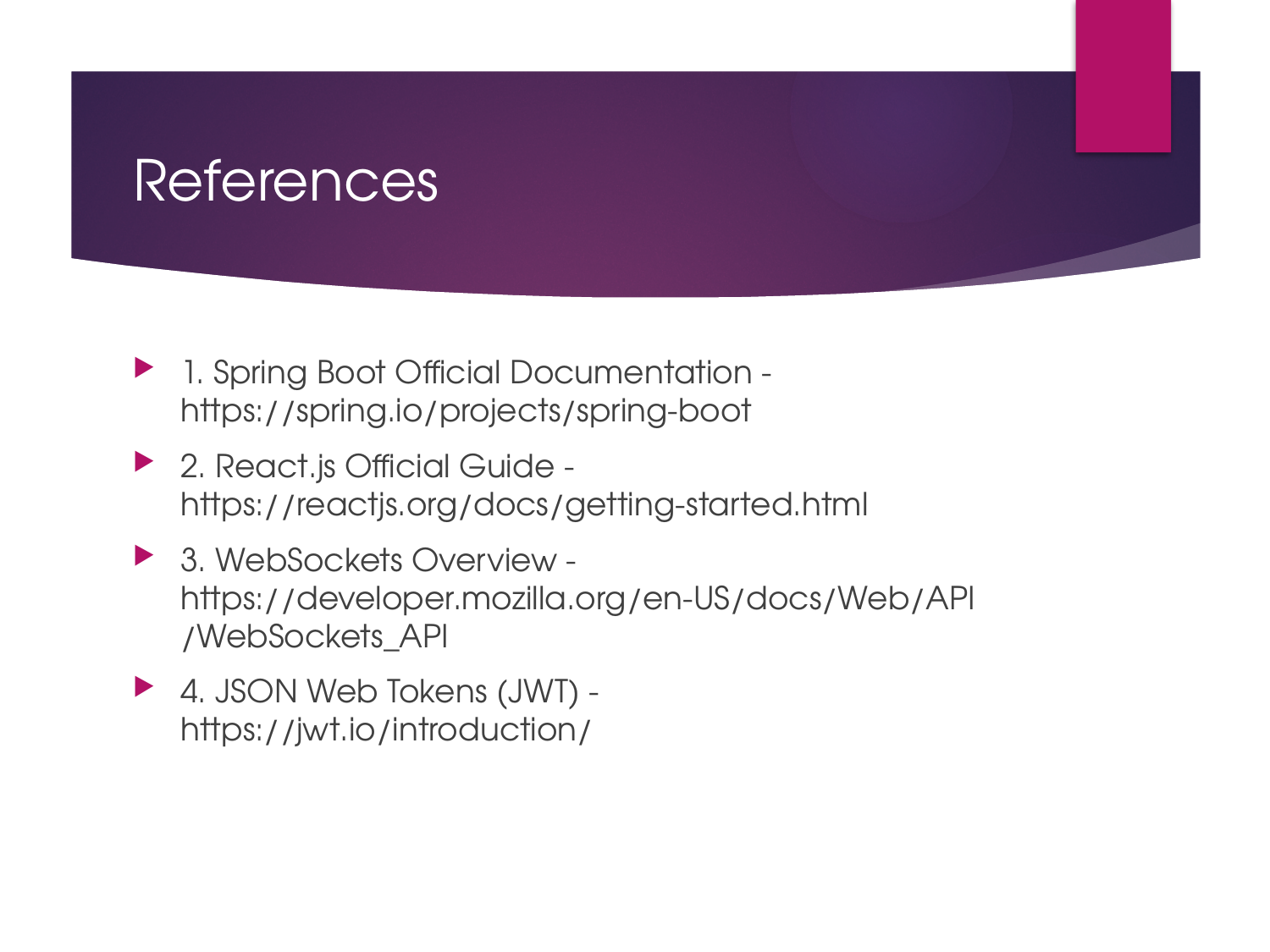

# References
1. Spring Boot Official Documentation - https://spring.io/projects/spring-boot
2. React.js Official Guide - https://reactjs.org/docs/getting-started.html
3. WebSockets Overview - https://developer.mozilla.org/en-US/docs/Web/API/WebSockets_API
4. JSON Web Tokens (JWT) - https://jwt.io/introduction/